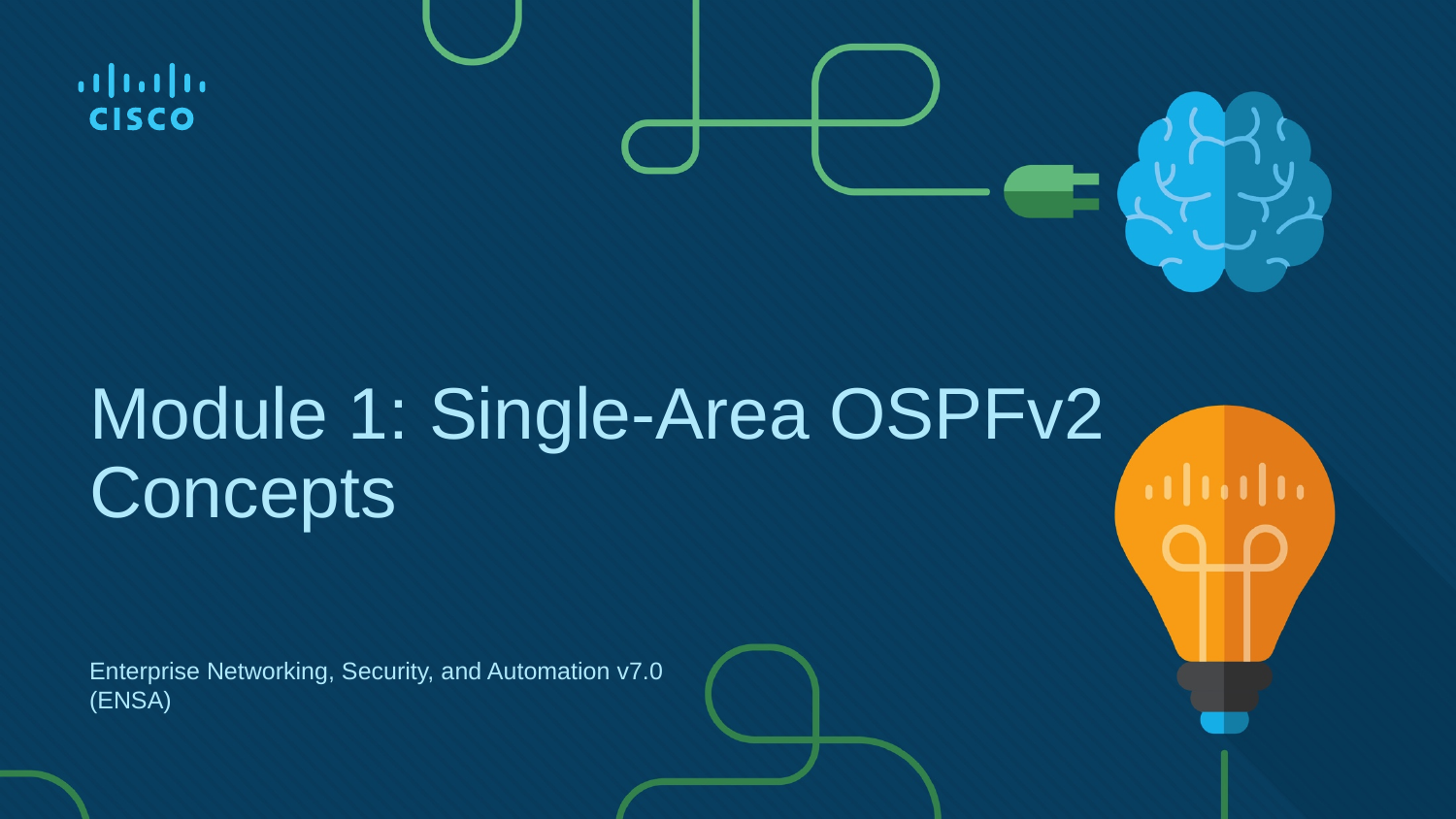

# Module 1: Single-Area OSPFv2 Concepts
Enterprise Networking, Security, and Automation v7.0
(ENSA)